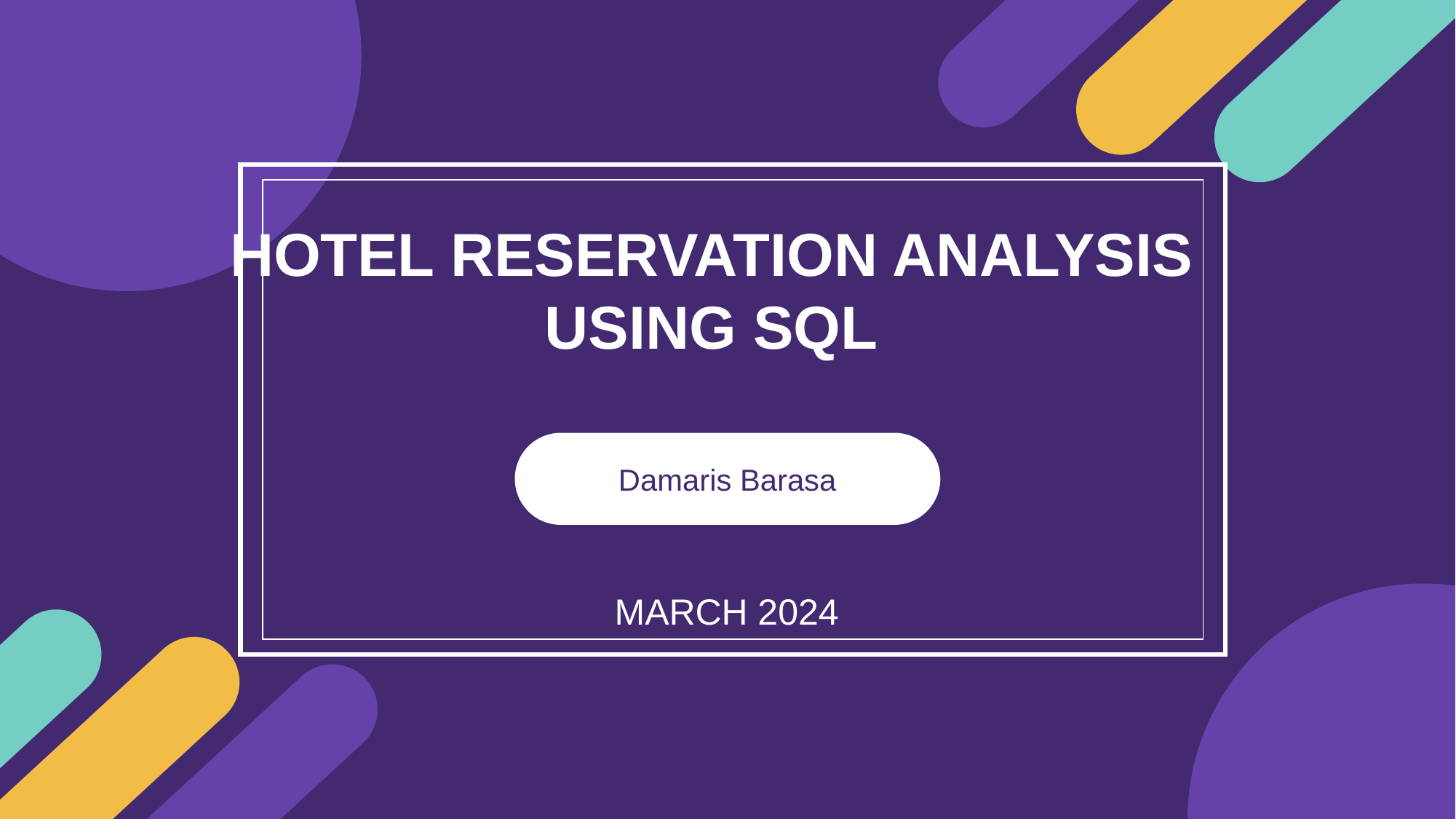

HOTEL RESERVATION ANALYSIS USING SQL
Damaris Barasa
MARCH 2024